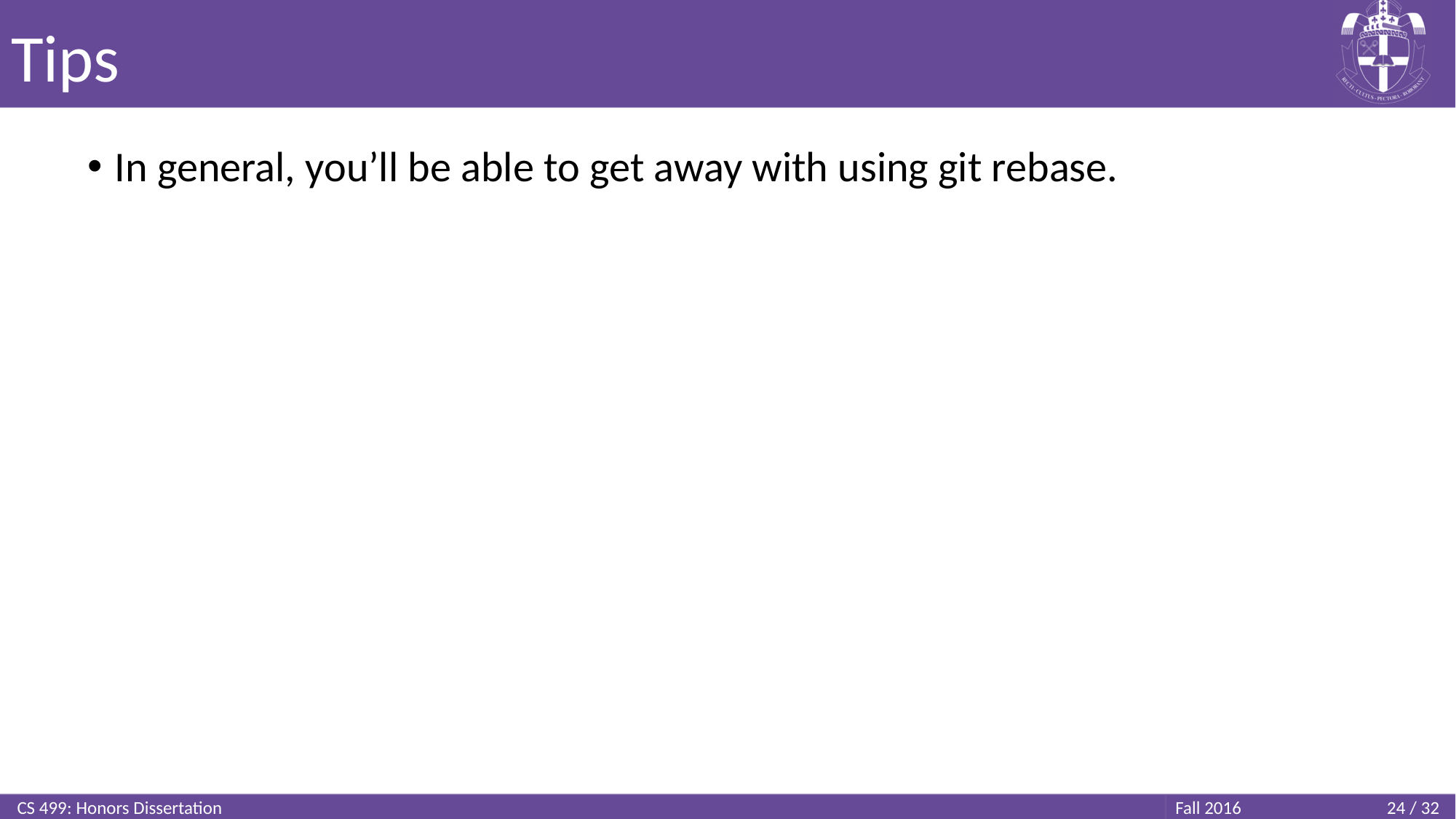

# Tips
In general, you’ll be able to get away with using git rebase.
CS 499: Honors Dissertation
24 / 32
Fall 2016